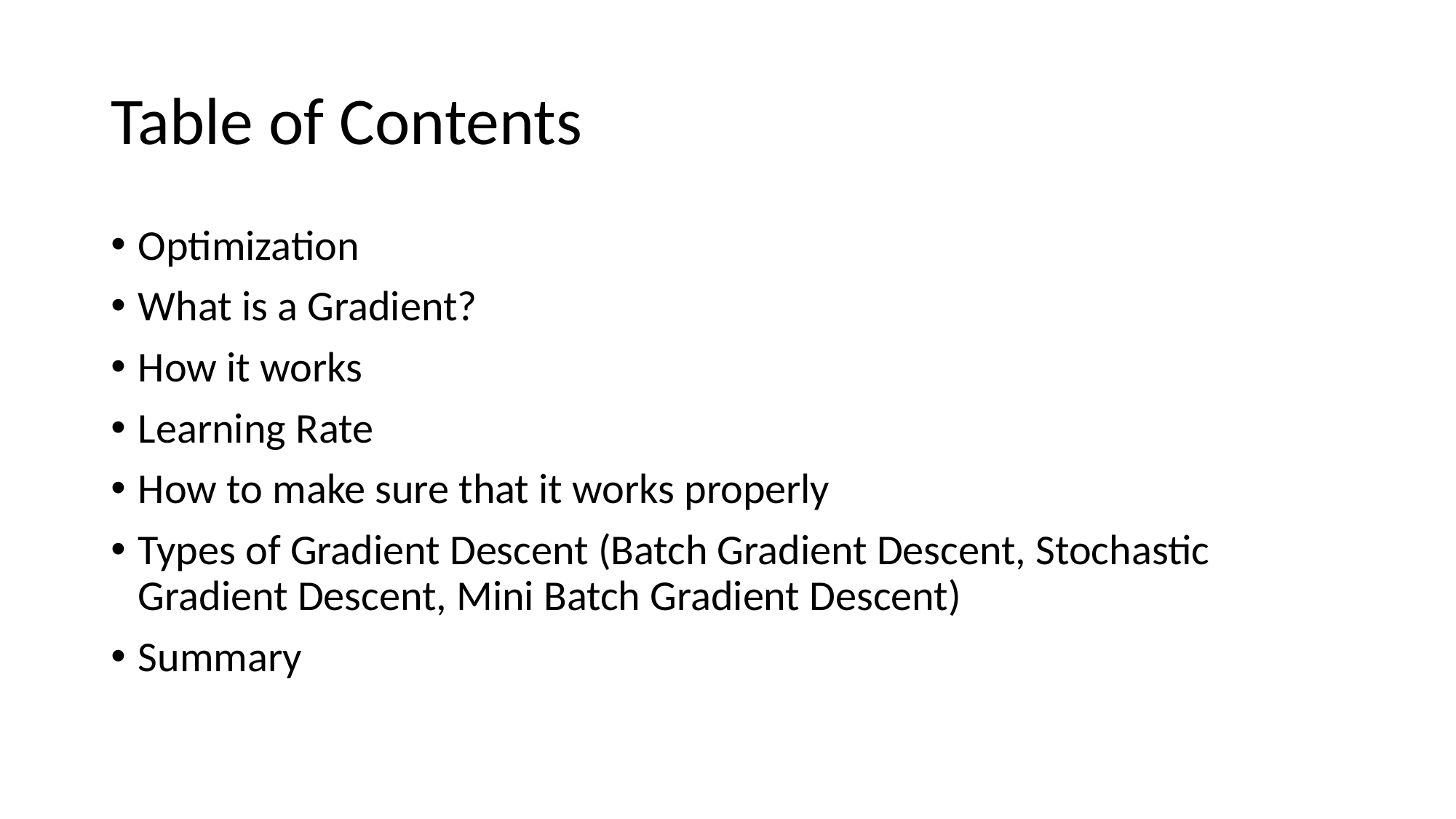

# Table of Contents
Optimization
What is a Gradient?
How it works
Learning Rate
How to make sure that it works properly
Types of Gradient Descent (Batch Gradient Descent, Stochastic Gradient Descent, Mini Batch Gradient Descent)
Summary